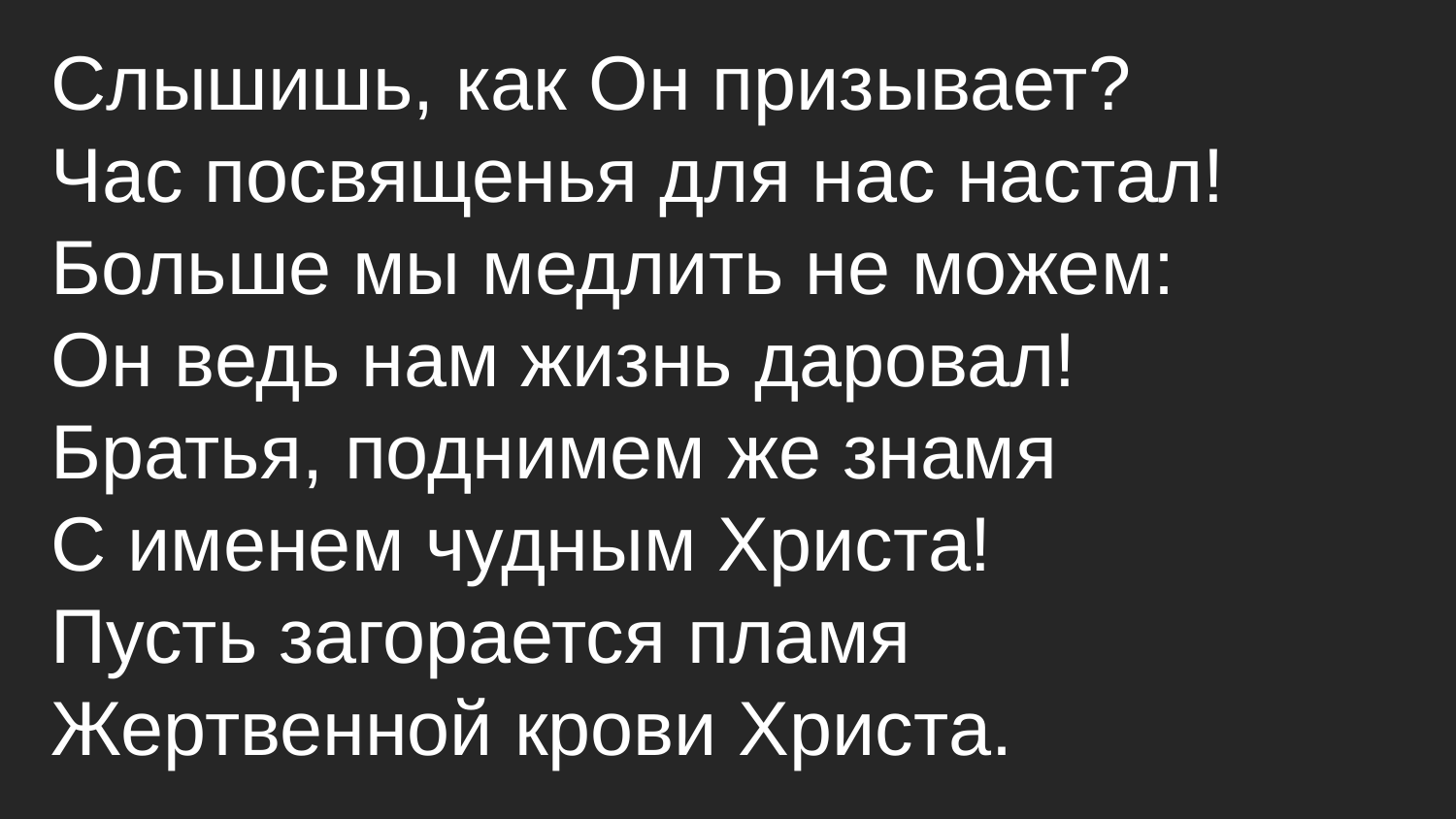

Слышишь, как Он призывает?
Час посвященья для нас настал!
Больше мы медлить не можем:
Он ведь нам жизнь даровал!
Братья, поднимем же знамя
С именем чудным Христа!
Пусть загорается пламя
Жертвенной крови Христа.